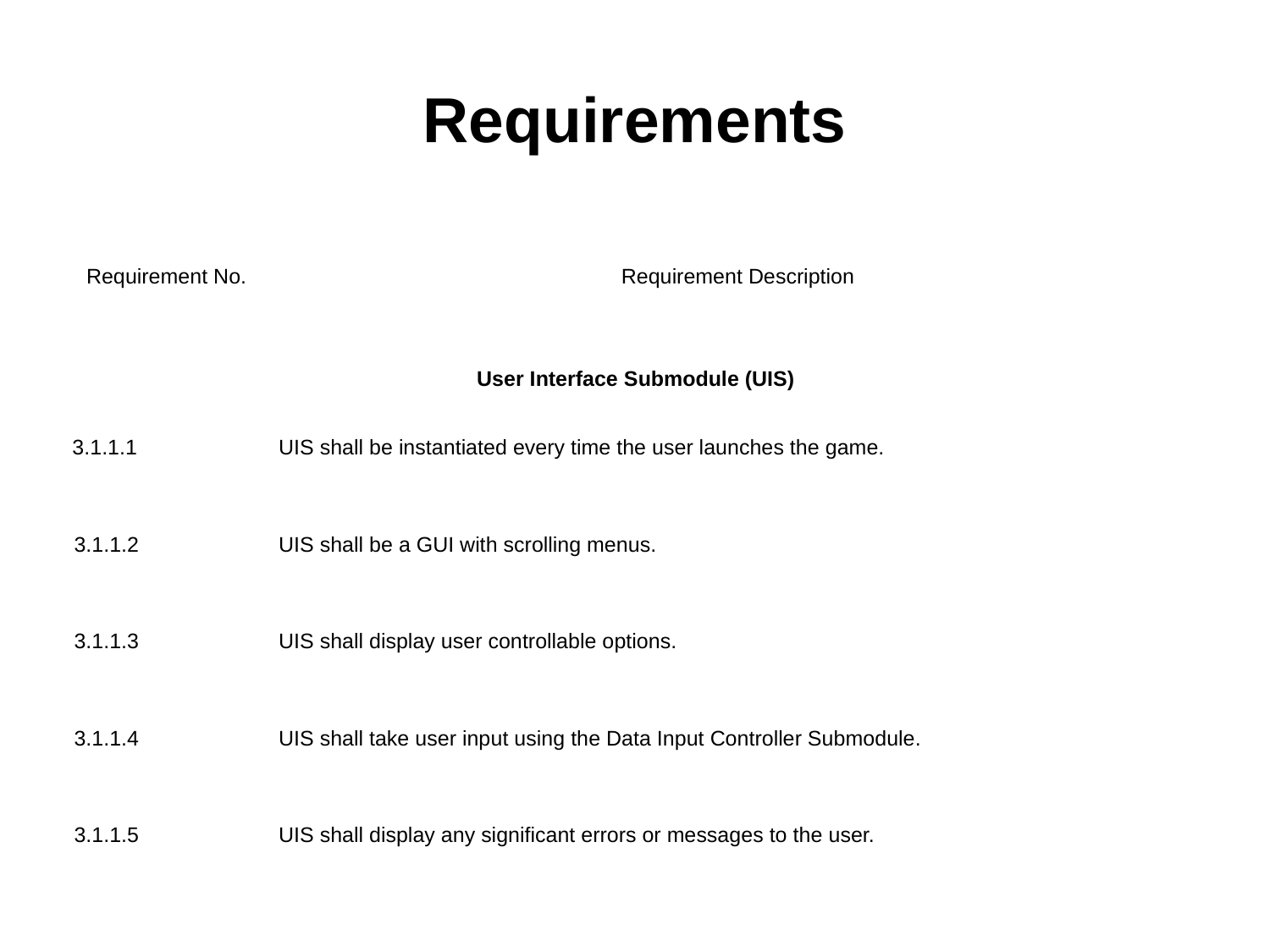

# Requirements
| Requirement No. | Requirement Description |
| --- | --- |
| User Interface Submodule (UIS) |  |
| 3.1.1.1 | UIS shall be instantiated every time the user launches the game. |
| 3.1.1.2 | UIS shall be a GUI with scrolling menus. |
| 3.1.1.3 | UIS shall display user controllable options. |
| 3.1.1.4 | UIS shall take user input using the Data Input Controller Submodule. |
| 3.1.1.5 | UIS shall display any significant errors or messages to the user. |